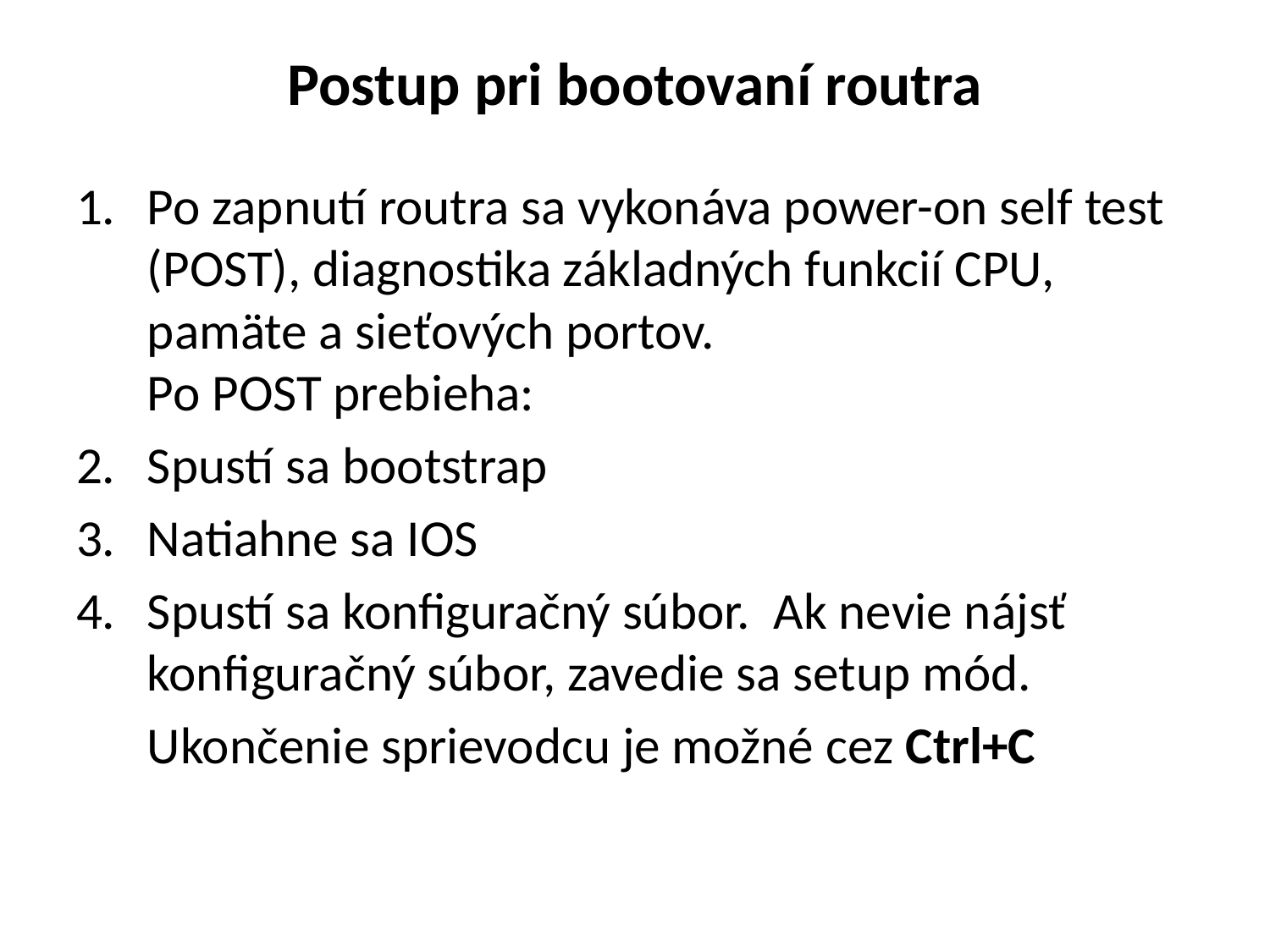

# Postup pri bootovaní routra
Po zapnutí routra sa vykonáva power-on self test (POST), diagnostika základných funkcií CPU, pamäte a sieťových portov.
Po POST prebieha:
Spustí sa bootstrap
Natiahne sa IOS
Spustí sa konfiguračný súbor.  Ak nevie nájsť konfiguračný súbor, zavedie sa setup mód.
	Ukončenie sprievodcu je možné cez Ctrl+C